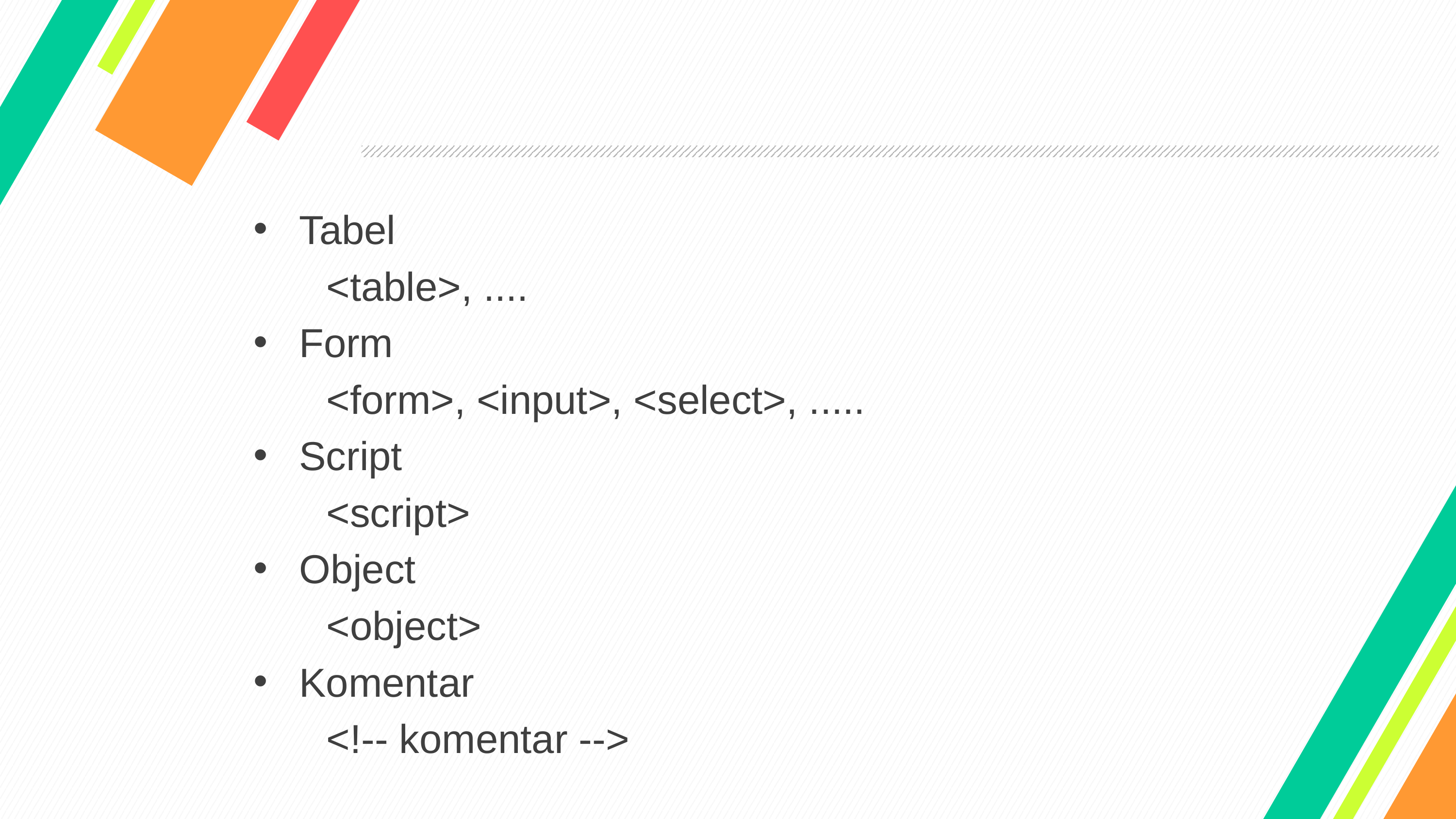

#
Tabel
	<table>, ....
Form
	<form>, <input>, <select>, .....
Script
	<script>
Object
	<object>
Komentar
	<!-- komentar -->